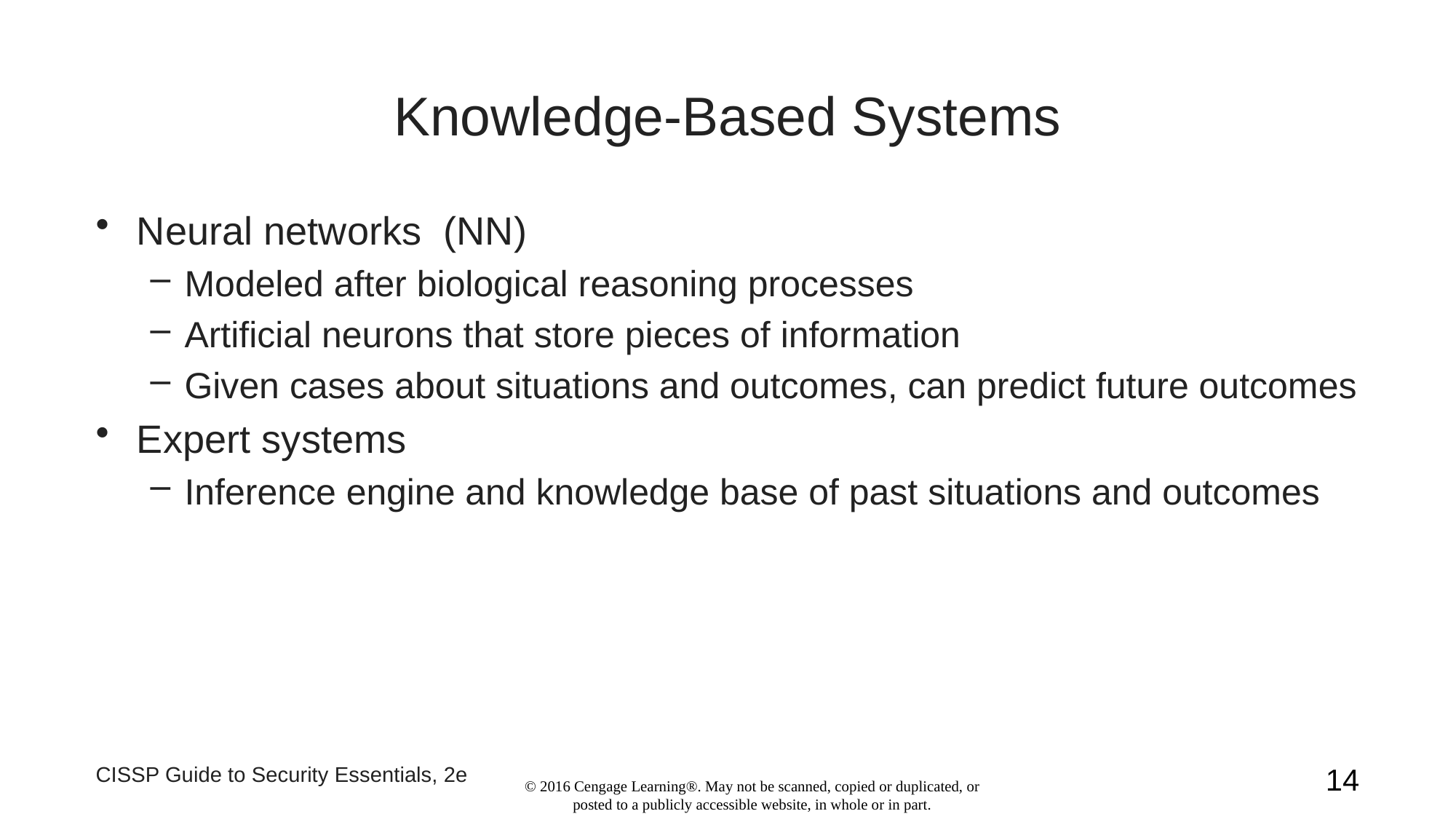

# Knowledge-Based Systems
Neural networks  (NN)
Modeled after biological reasoning processes
Artificial neurons that store pieces of information
Given cases about situations and outcomes, can predict future outcomes
Expert systems
Inference engine and knowledge base of past situations and outcomes
CISSP Guide to Security Essentials, 2e
14
© 2016 Cengage Learning®. May not be scanned, copied or duplicated, or posted to a publicly accessible website, in whole or in part.